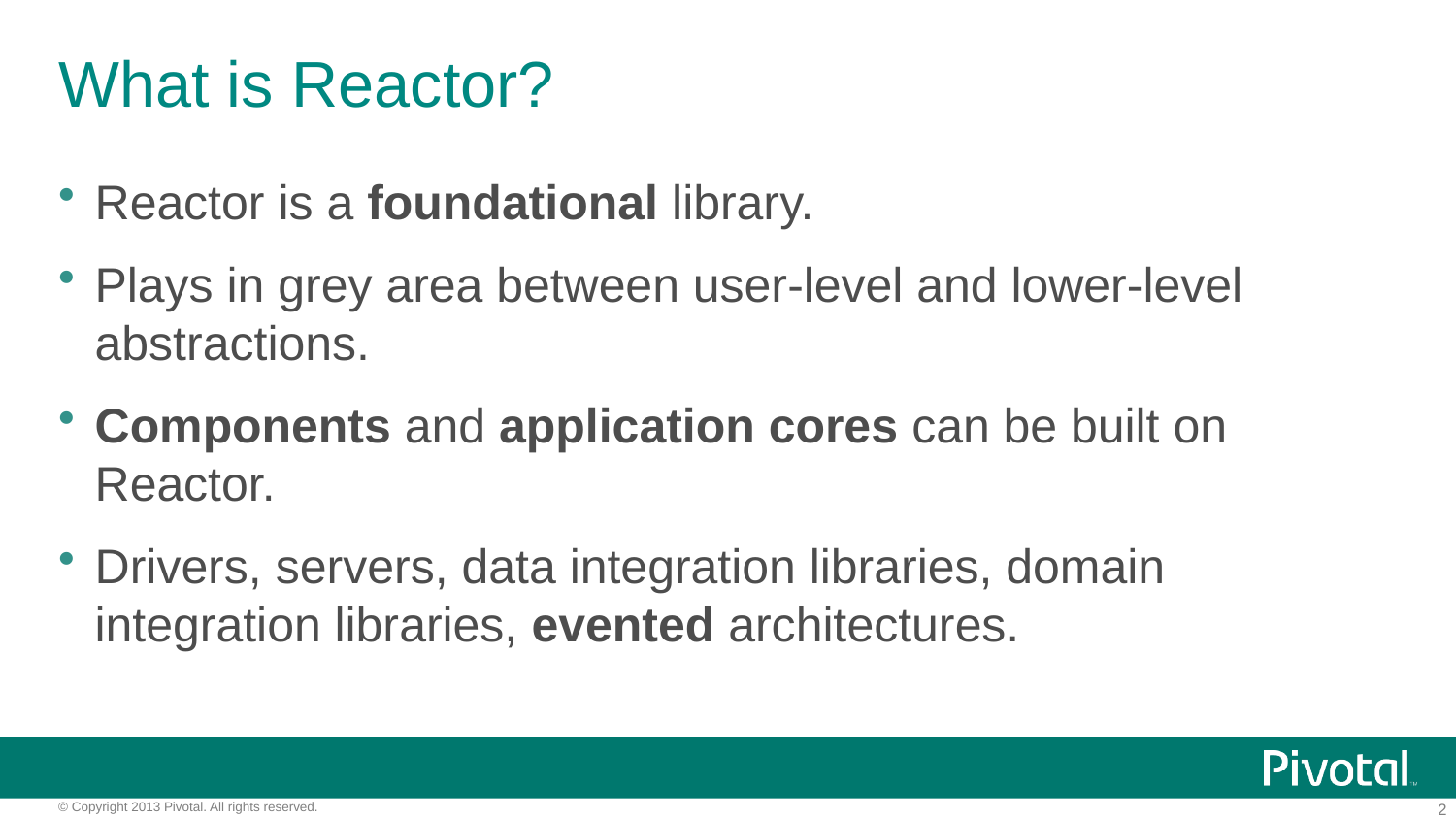

# What is Reactor?
Reactor is a foundational library.
Plays in grey area between user-level and lower-level abstractions.
Components and application cores can be built on Reactor.
Drivers, servers, data integration libraries, domain integration libraries, evented architectures.